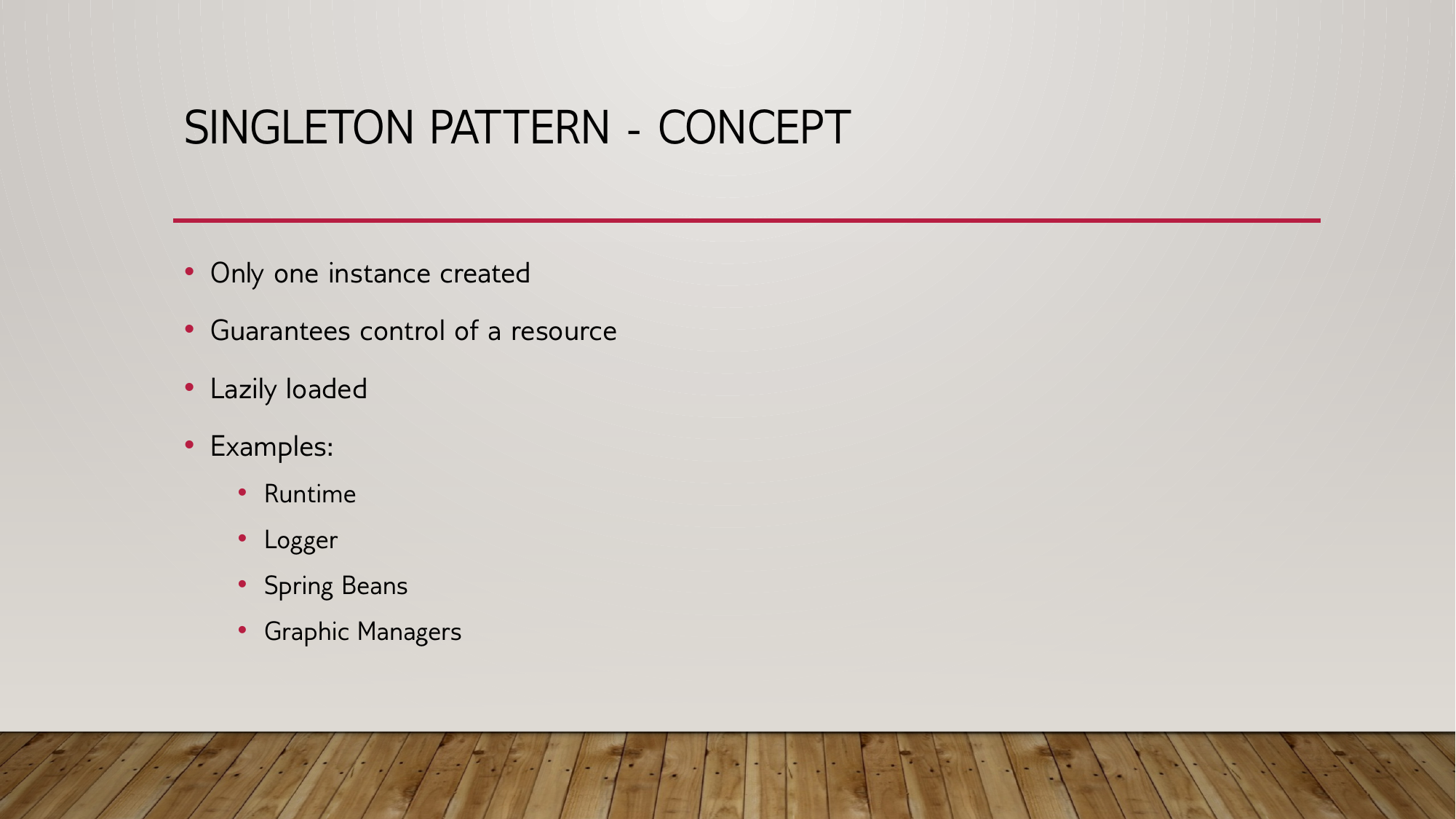

# Singleton Pattern - Concept
Only one instance created
Guarantees control of a resource
Lazily loaded
Examples:
Runtime
Logger
Spring Beans
Graphic Managers